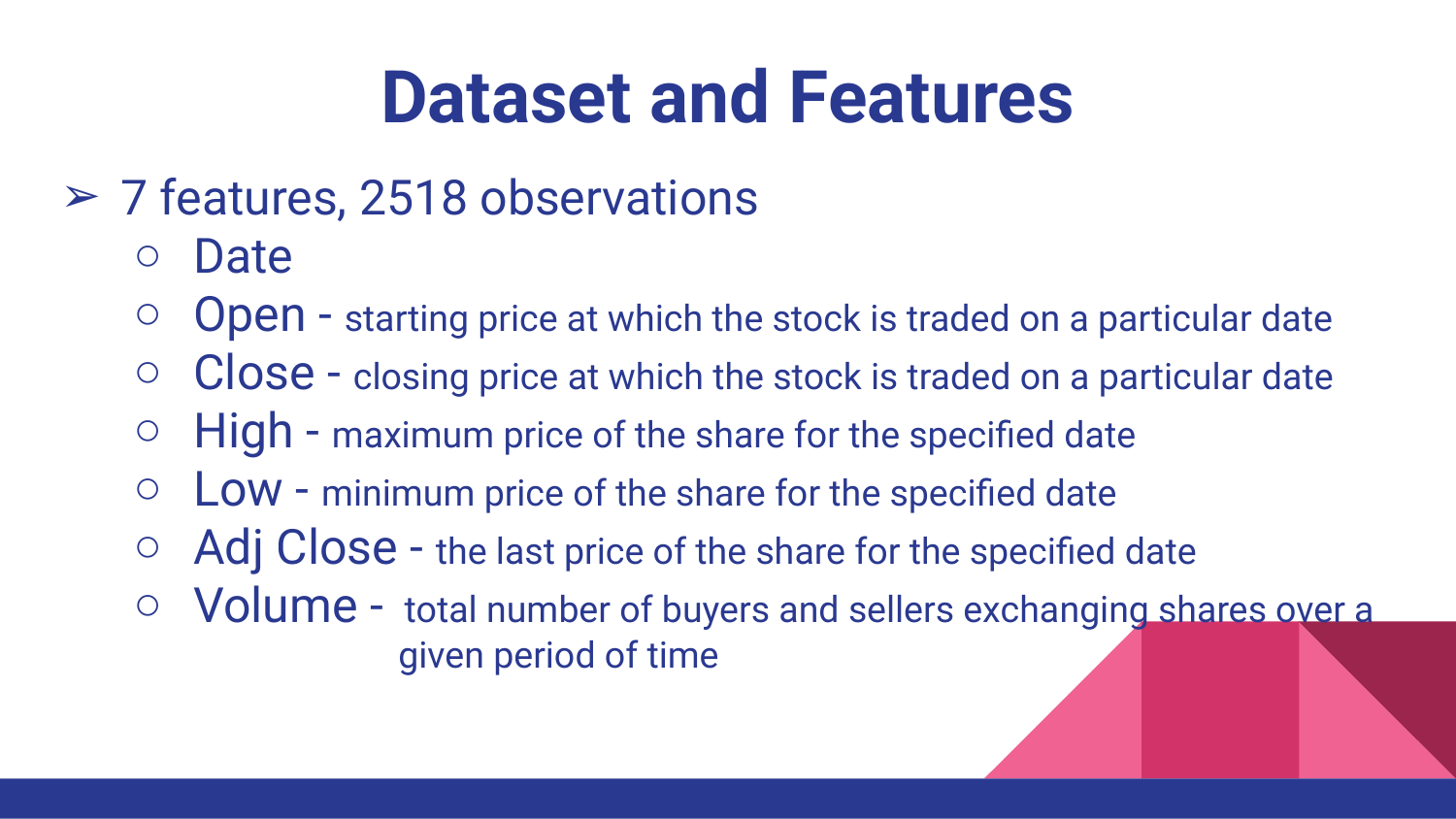

# Dataset and Features

7 features, 2518 observations
Date
Open - starting price at which the stock is traded on a particular date
Close - closing price at which the stock is traded on a particular date
High - maximum price of the share for the specified date
Low - minimum price of the share for the specified date
Adj Close - the last price of the share for the specified date
Volume -  total number of buyers and sellers exchanging shares over a
                                       given period of time